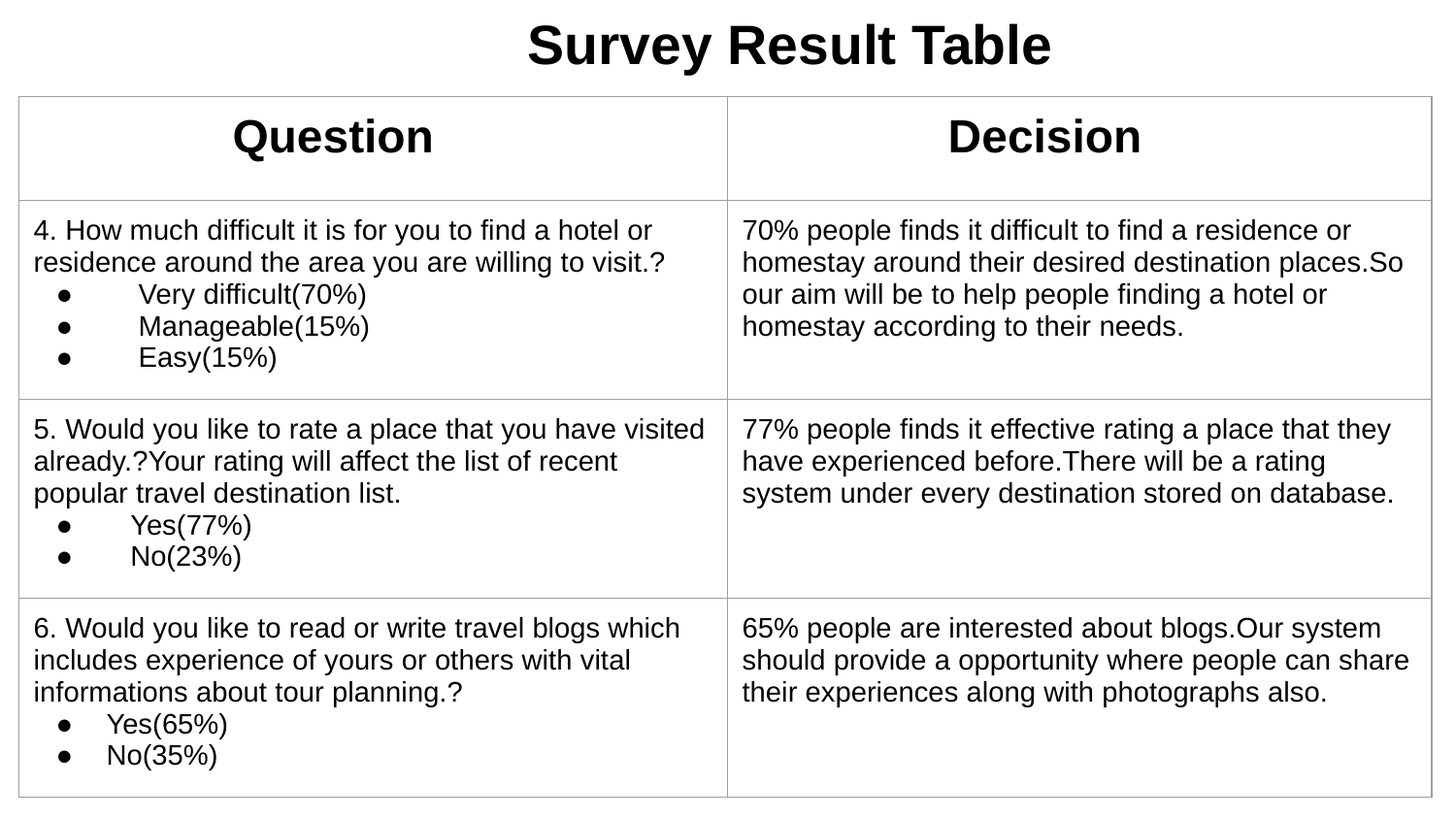

# Survey Result Table
| Question | Decision |
| --- | --- |
| 4. How much difficult it is for you to find a hotel or residence around the area you are willing to visit.? Very difficult(70%) Manageable(15%) Easy(15%) | 70% people finds it difficult to find a residence or homestay around their desired destination places.So our aim will be to help people finding a hotel or homestay according to their needs. |
| 5. Would you like to rate a place that you have visited already.?Your rating will affect the list of recent popular travel destination list. Yes(77%) No(23%) | 77% people finds it effective rating a place that they have experienced before.There will be a rating system under every destination stored on database. |
| 6. Would you like to read or write travel blogs which includes experience of yours or others with vital informations about tour planning.? Yes(65%) No(35%) | 65% people are interested about blogs.Our system should provide a opportunity where people can share their experiences along with photographs also. |